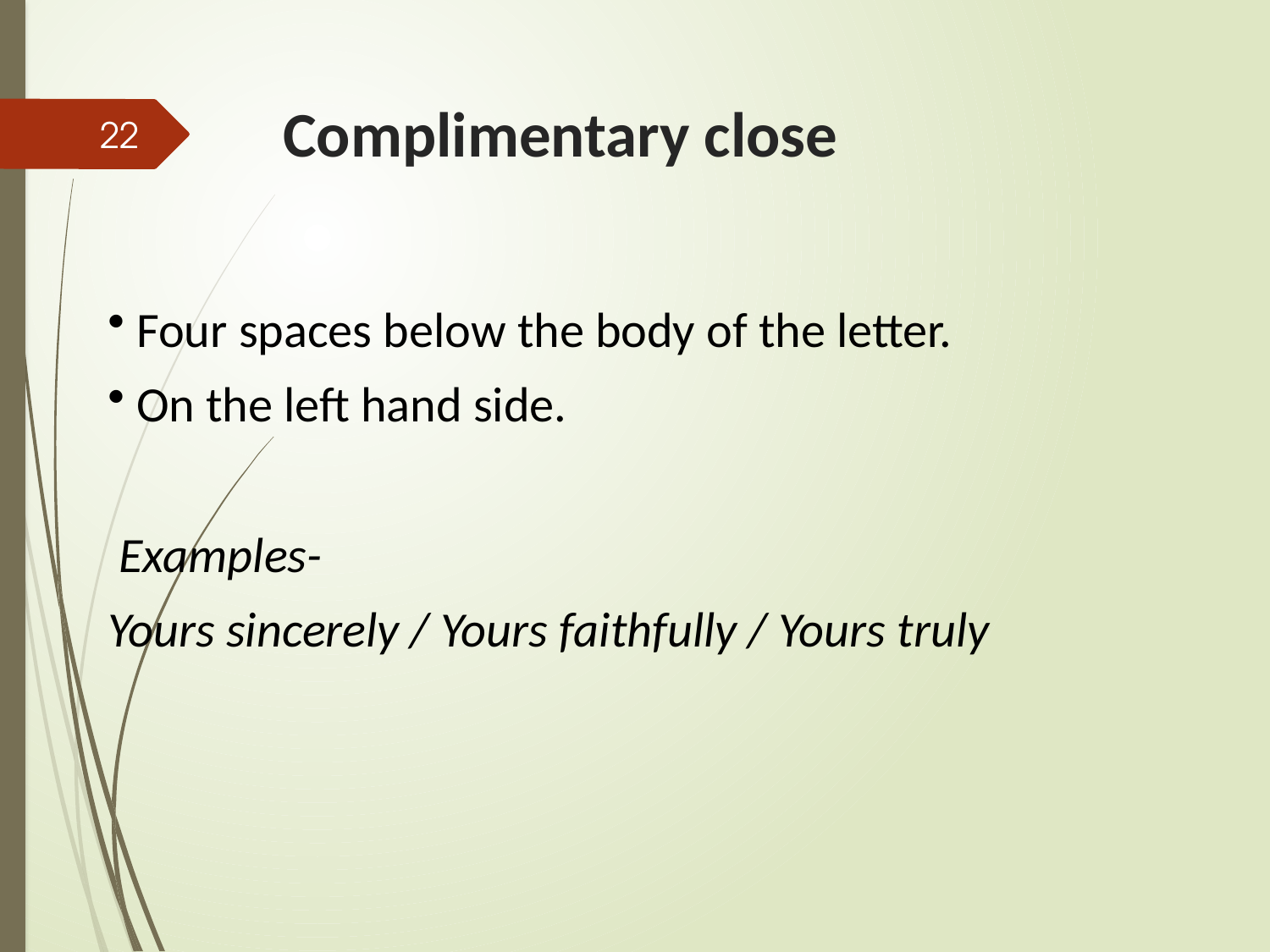

# Complimentary close
22
 Four spaces below the body of the letter.
 On the left hand side.

 Examples-
Yours sincerely / Yours faithfully / Yours truly